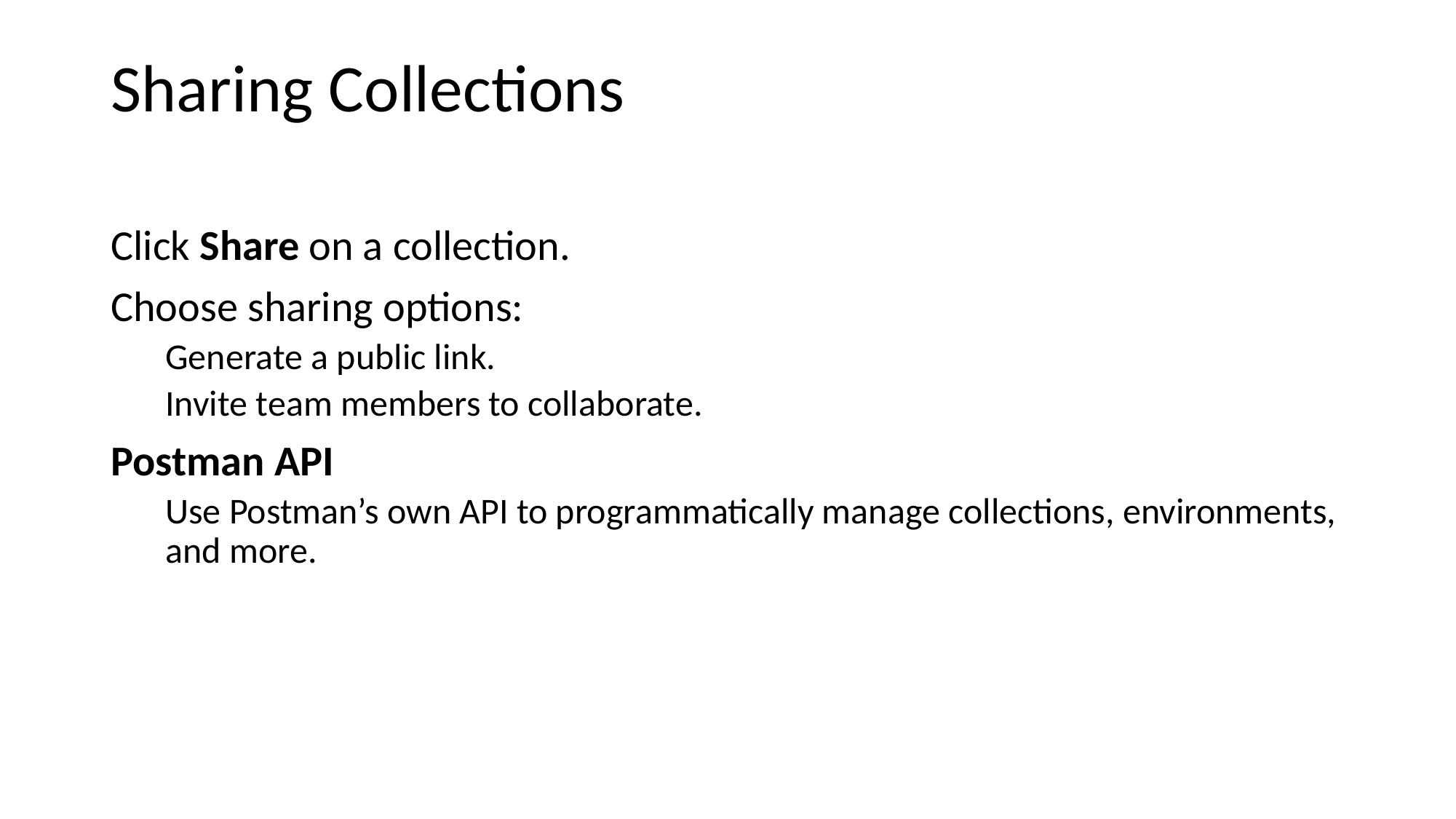

# Sharing Collections
Click Share on a collection.
Choose sharing options:
Generate a public link.
Invite team members to collaborate.
Postman API
Use Postman’s own API to programmatically manage collections, environments, and more.